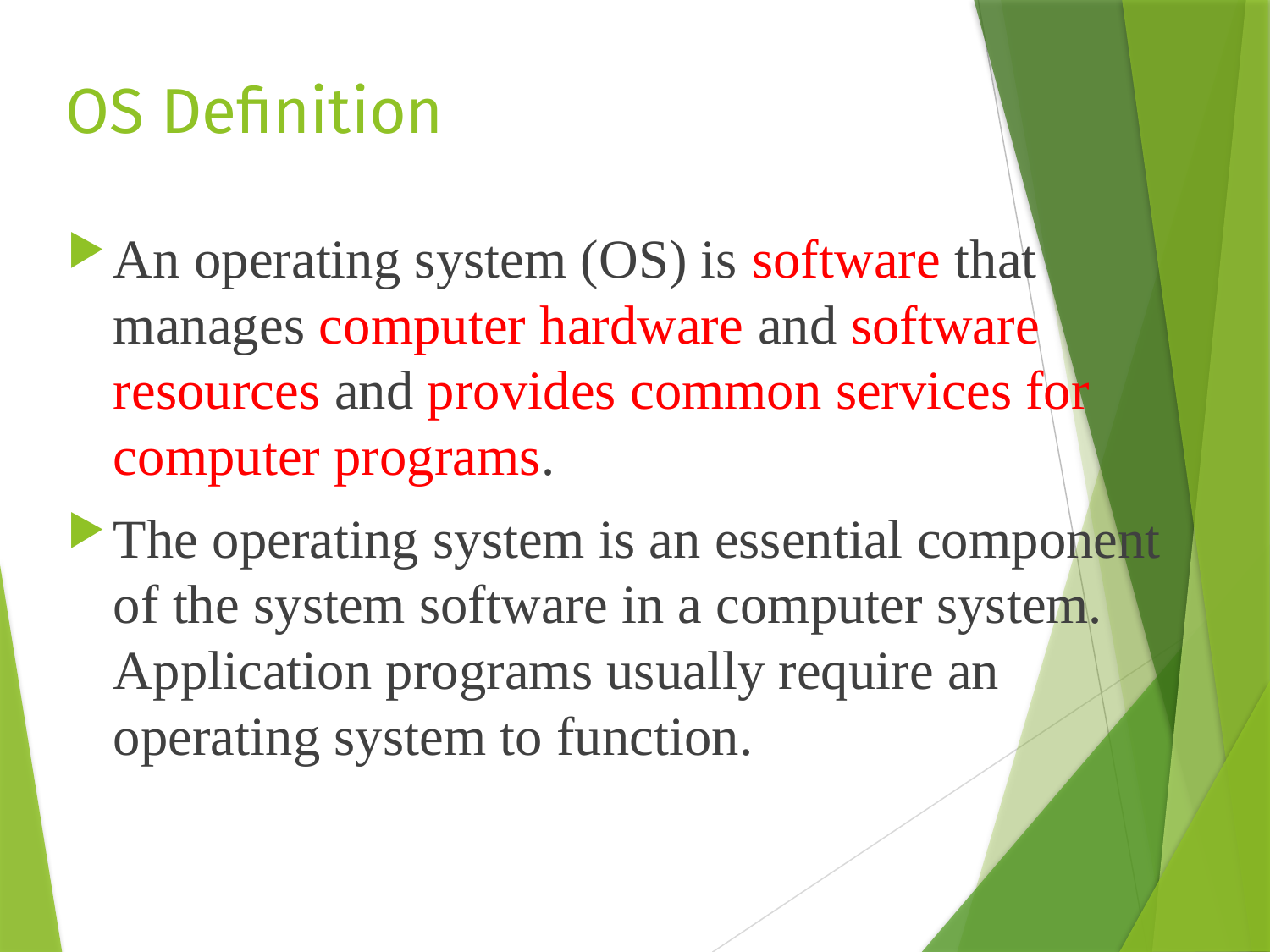

# OS Definition
An operating system (OS) is software that manages computer hardware and software resources and provides common services for computer programs.
The operating system is an essential component of the system software in a computer system. Application programs usually require an operating system to function.